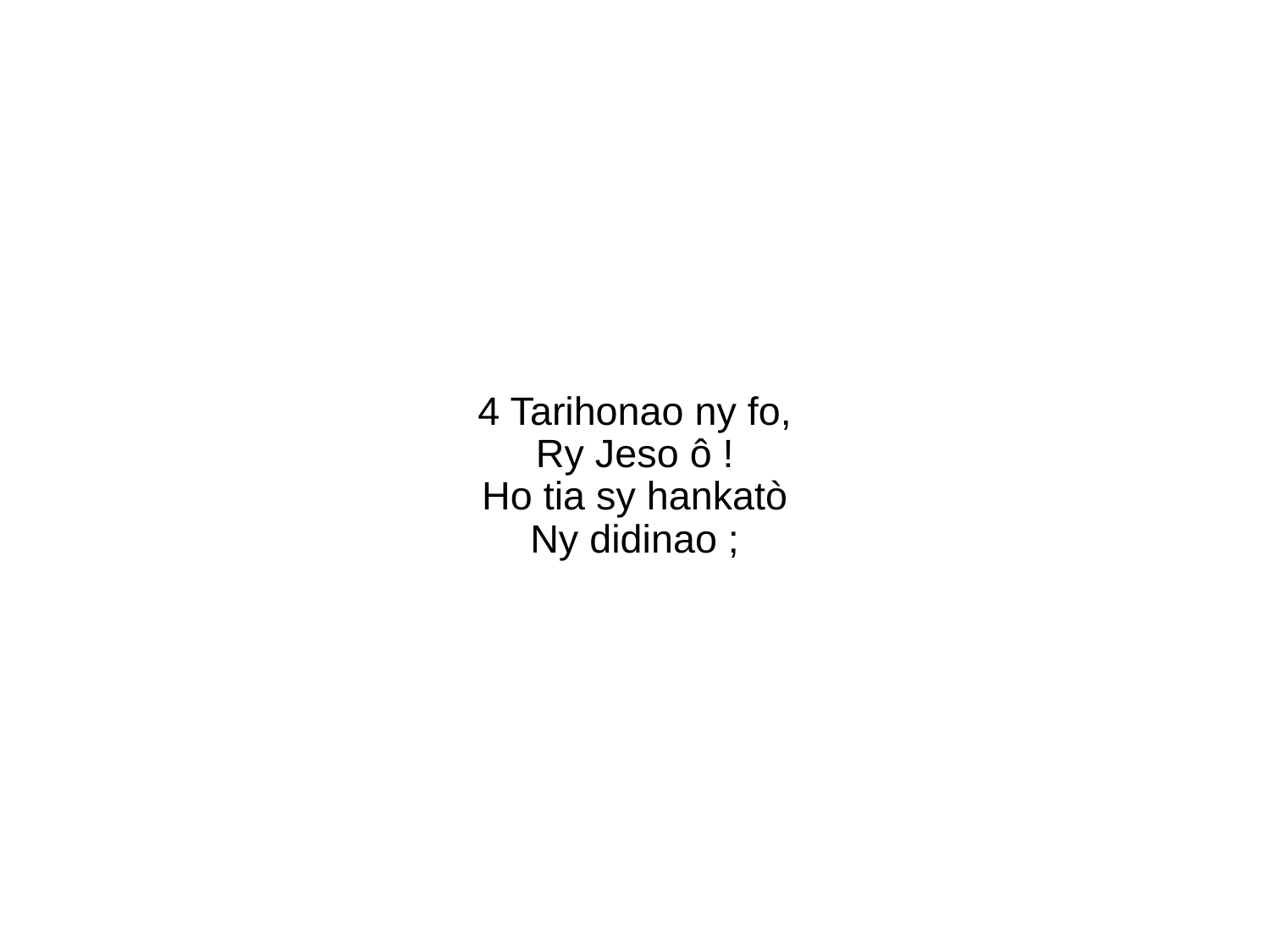

4 Tarihonao ny fo,
Ry Jeso ô !
Ho tia sy hankatò
Ny didinao ;